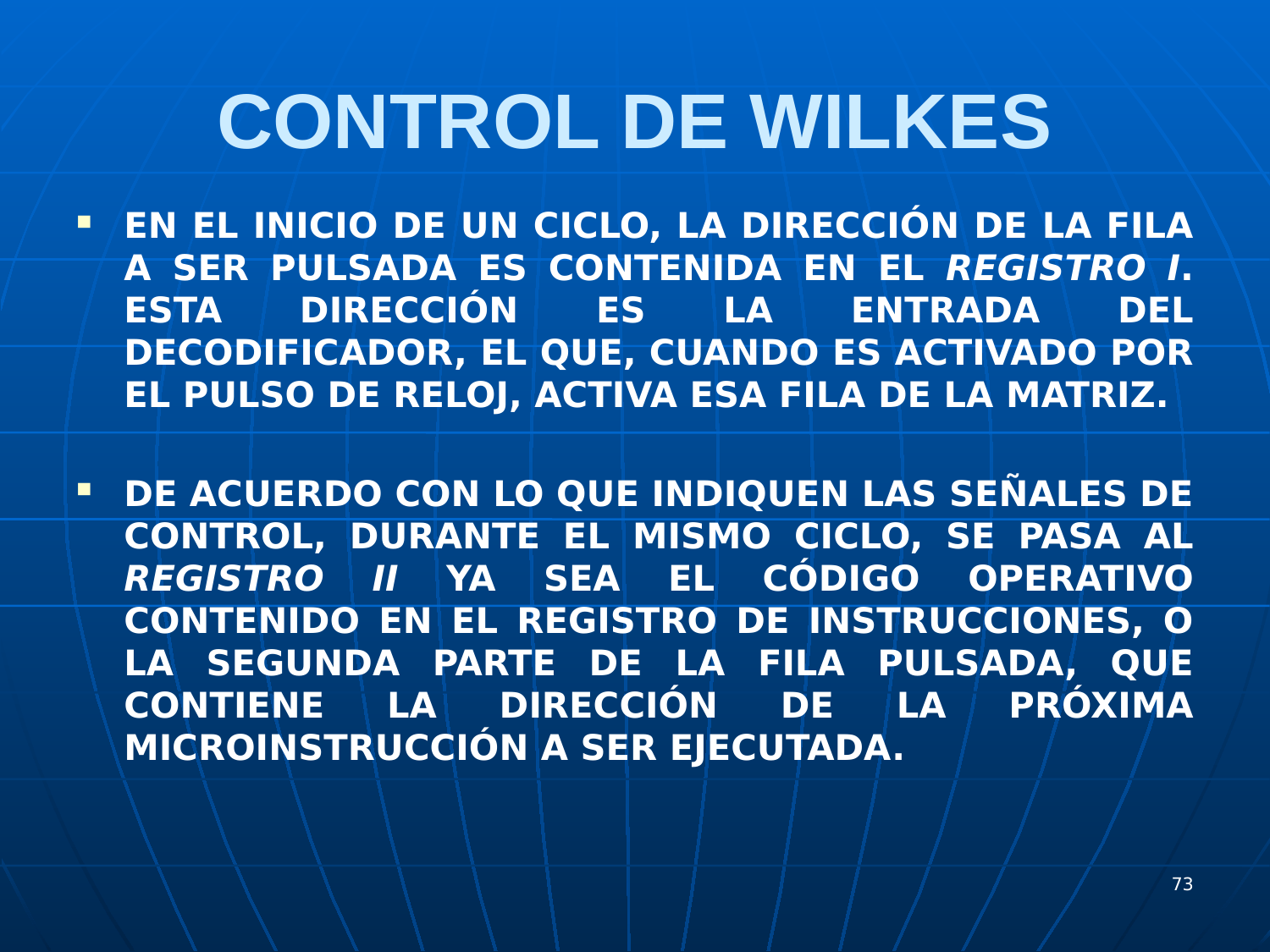

# CONTROL DE WILKES
En el inicio de un ciclo, la dirección de la fila a ser pulsada es contenida en el Registro I. Esta dirección es la entrada del decodificador, el que, cuando es activado por el pulso de reloj, activa esa fila de la matriz.

De acuerdo con lo que indiquen las señales de control, durante el mismo ciclo, se pasa al Registro II ya sea el código operativo contenido en el registro de instrucciones, o la segunda parte de la fila pulsada, que contiene la dirección de la próxima microinstrucción a ser ejecutada.

73